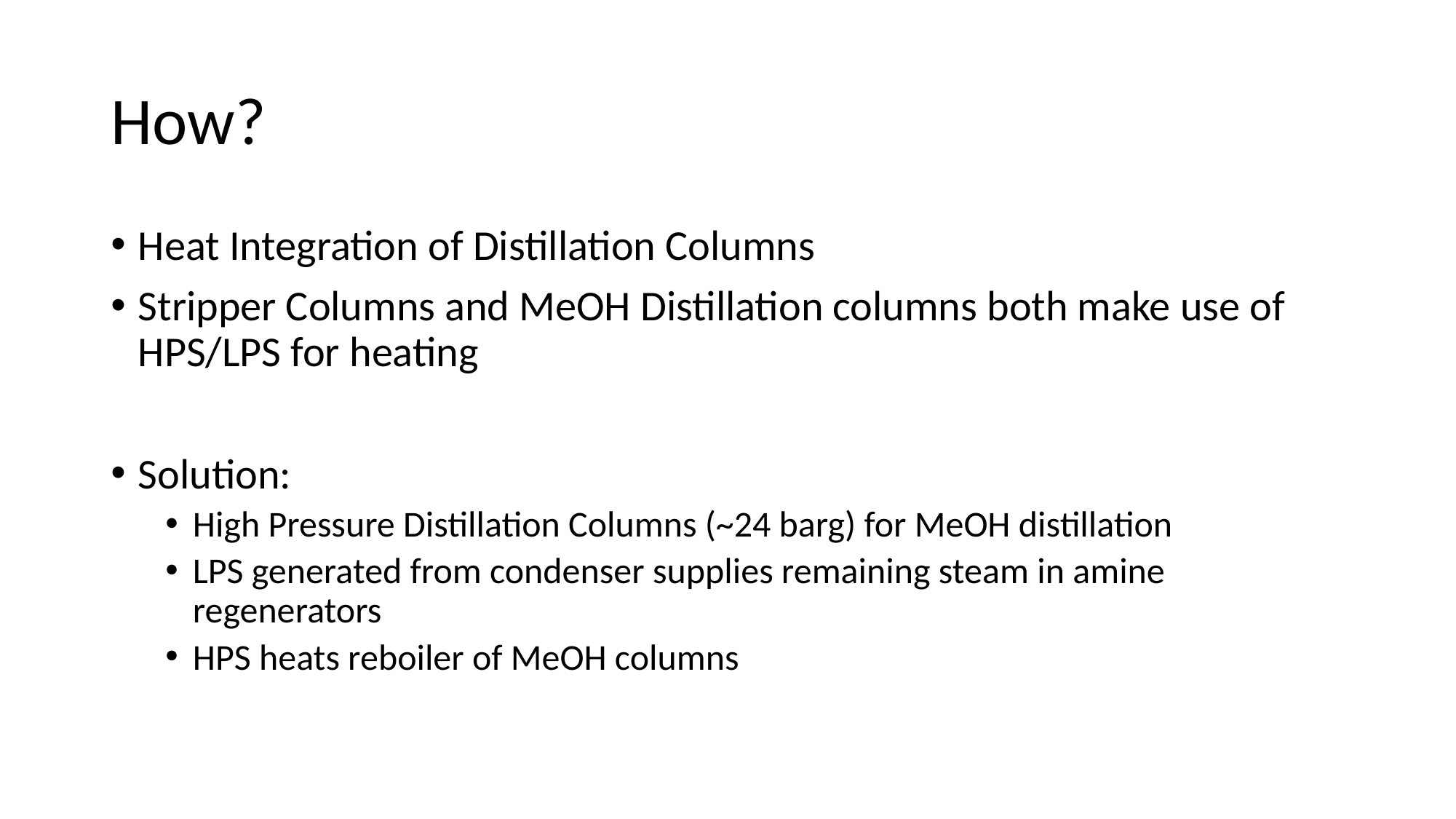

# How?
Heat Integration of Distillation Columns
Stripper Columns and MeOH Distillation columns both make use of HPS/LPS for heating

Solution:
High Pressure Distillation Columns (~24 barg) for MeOH distillation
LPS generated from condenser supplies remaining steam in amine regenerators
HPS heats reboiler of MeOH columns